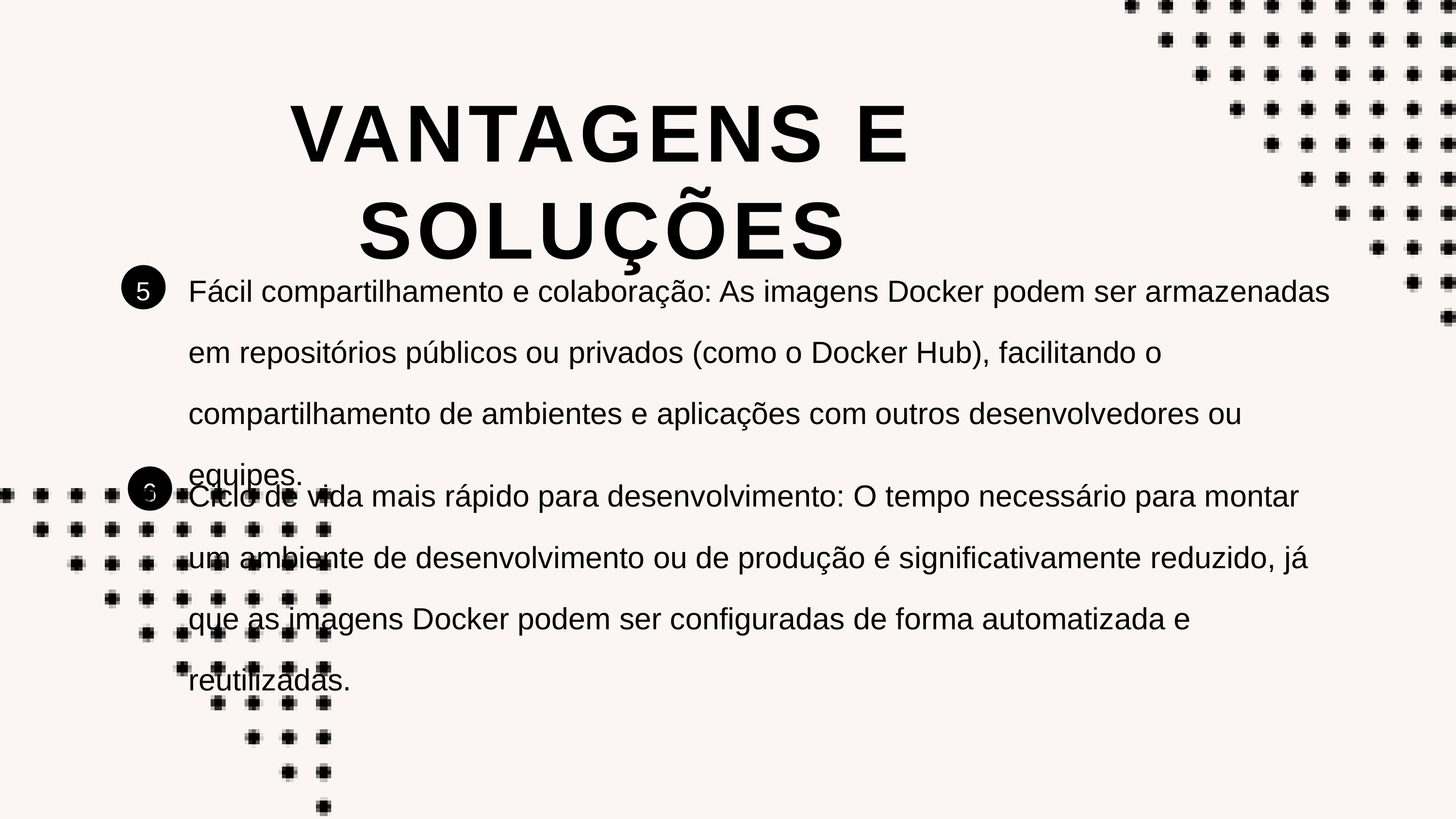

VANTAGENS E SOLUÇÕES
Fácil compartilhamento e colaboração: As imagens Docker podem ser armazenadas em repositórios públicos ou privados (como o Docker Hub), facilitando o compartilhamento de ambientes e aplicações com outros desenvolvedores ou equipes.
5

Ciclo de vida mais rápido para desenvolvimento: O tempo necessário para montar um ambiente de desenvolvimento ou de produção é significativamente reduzido, já que as imagens Docker podem ser configuradas de forma automatizada e reutilizadas.
6